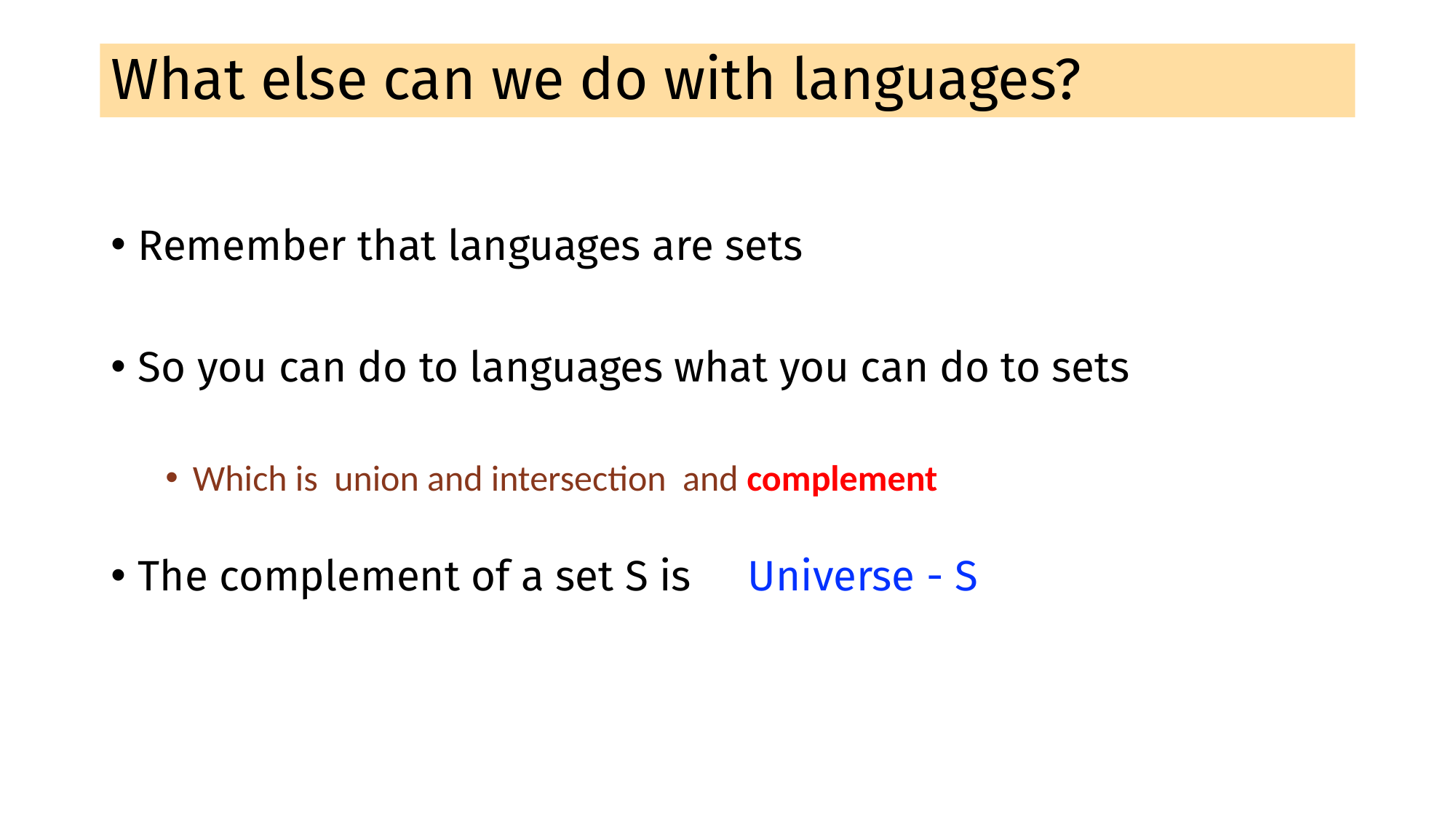

# What else can we do with languages?
Remember that languages are sets

So you can do to languages what you can do to sets

Which is  union and intersection  and complement

The complement of a set S is     Universe - S